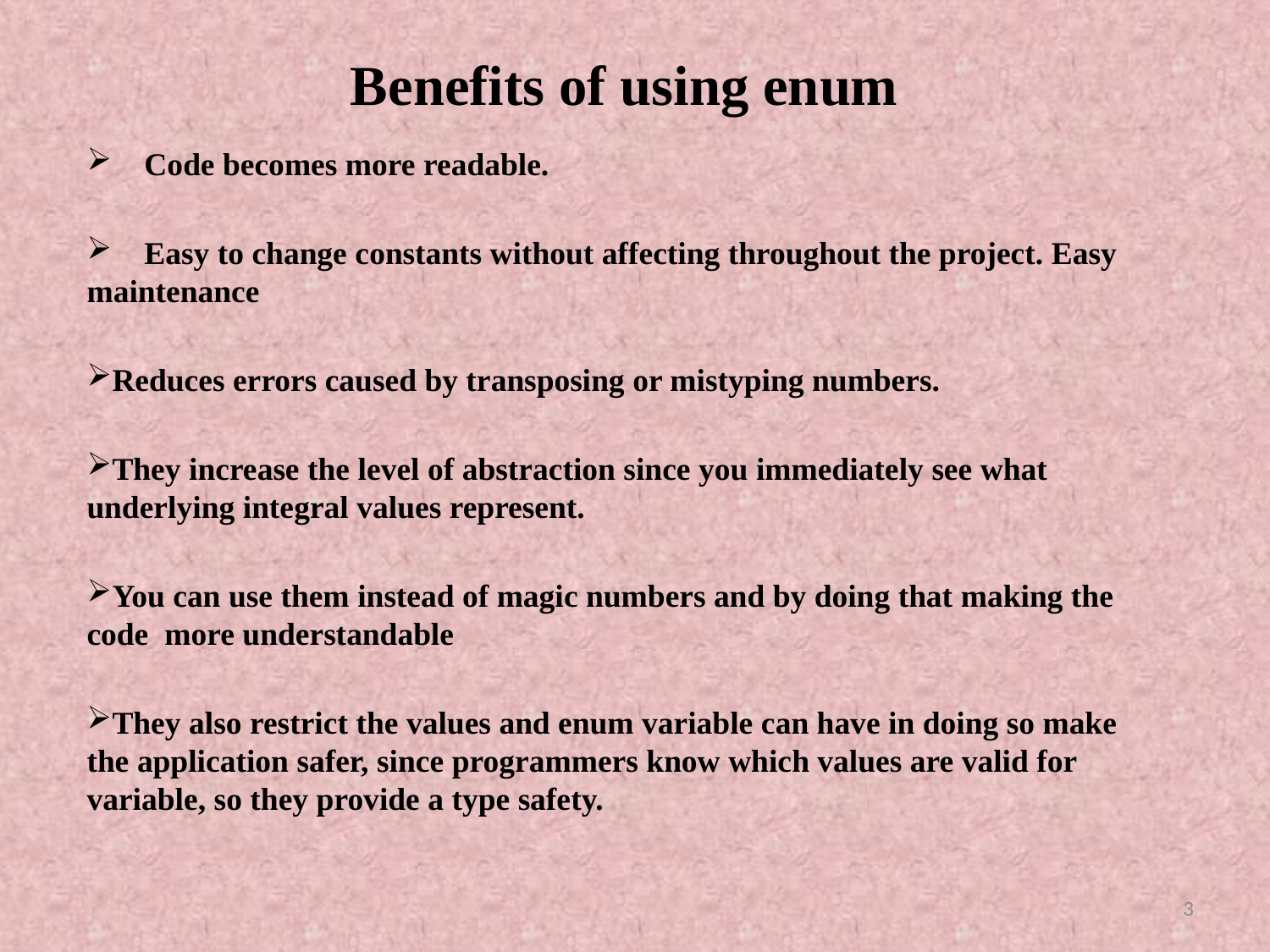

# Benefits of using enum
    Code becomes more readable.

    Easy to change constants without affecting throughout the project. Easy maintenance

Reduces errors caused by transposing or mistyping numbers.

They increase the level of abstraction since you immediately see what underlying integral values represent.

You can use them instead of magic numbers and by doing that making the code  more understandable

They also restrict the values and enum variable can have in doing so make the application safer, since programmers know which values are valid for variable, so they provide a type safety.

3